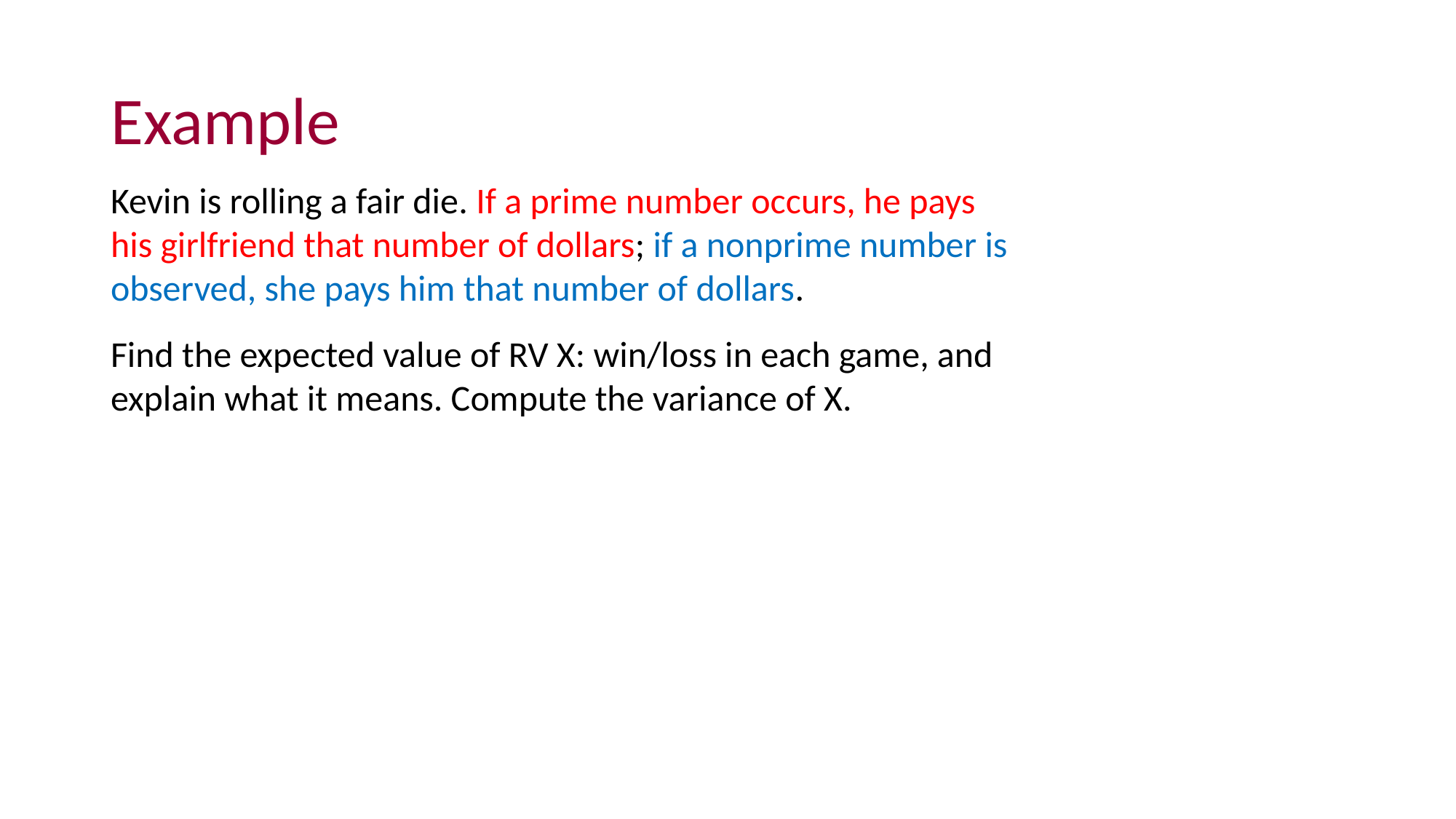

# Example
Kevin is rolling a fair die. If a prime number occurs, he pays his girlfriend that number of dollars; if a nonprime number is observed, she pays him that number of dollars.

Find the expected value of RV X: win/loss in each game, and explain what it means. Compute the variance of X.